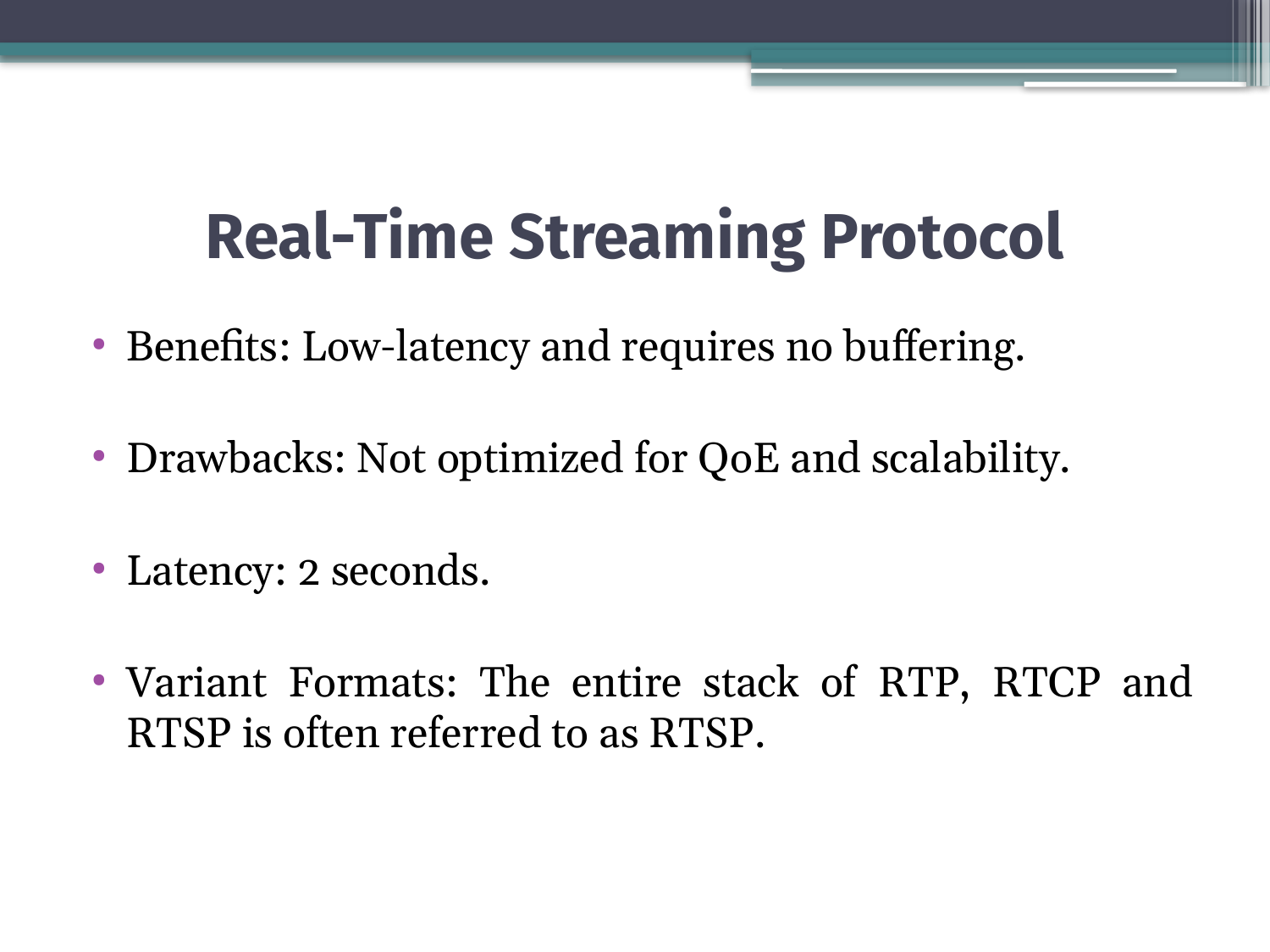

# Real-Time Streaming Protocol
Benefits: Low-latency and requires no buffering.

Drawbacks: Not optimized for QoE and scalability.

Latency: 2 seconds.

Variant Formats: The entire stack of RTP, RTCP and RTSP is often referred to as RTSP.